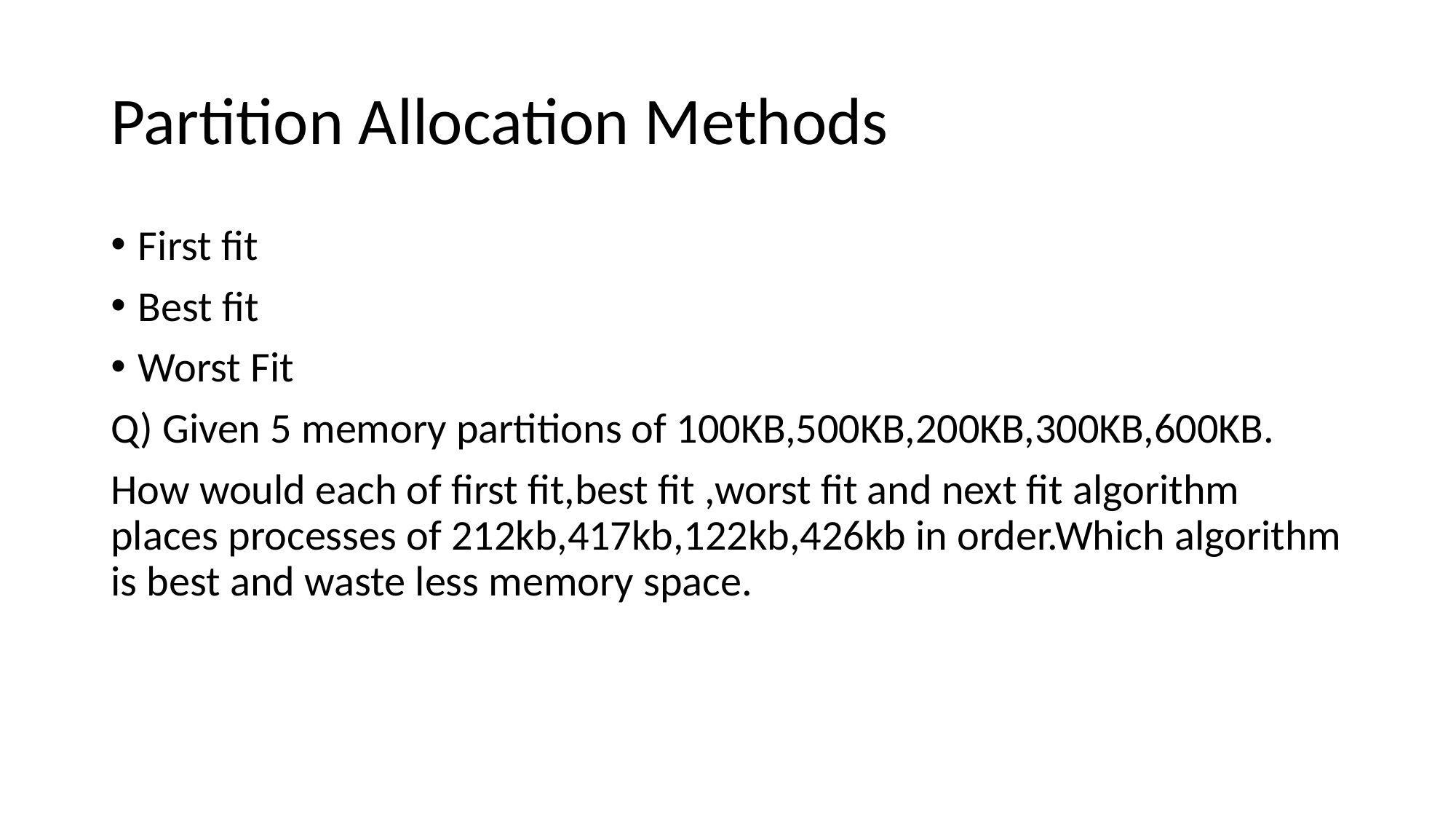

# Partition Allocation Methods
First fit
Best fit
Worst Fit
Q) Given 5 memory partitions of 100KB,500KB,200KB,300KB,600KB.
How would each of first fit,best fit ,worst fit and next fit algorithm places processes of 212kb,417kb,122kb,426kb in order.Which algorithm is best and waste less memory space.